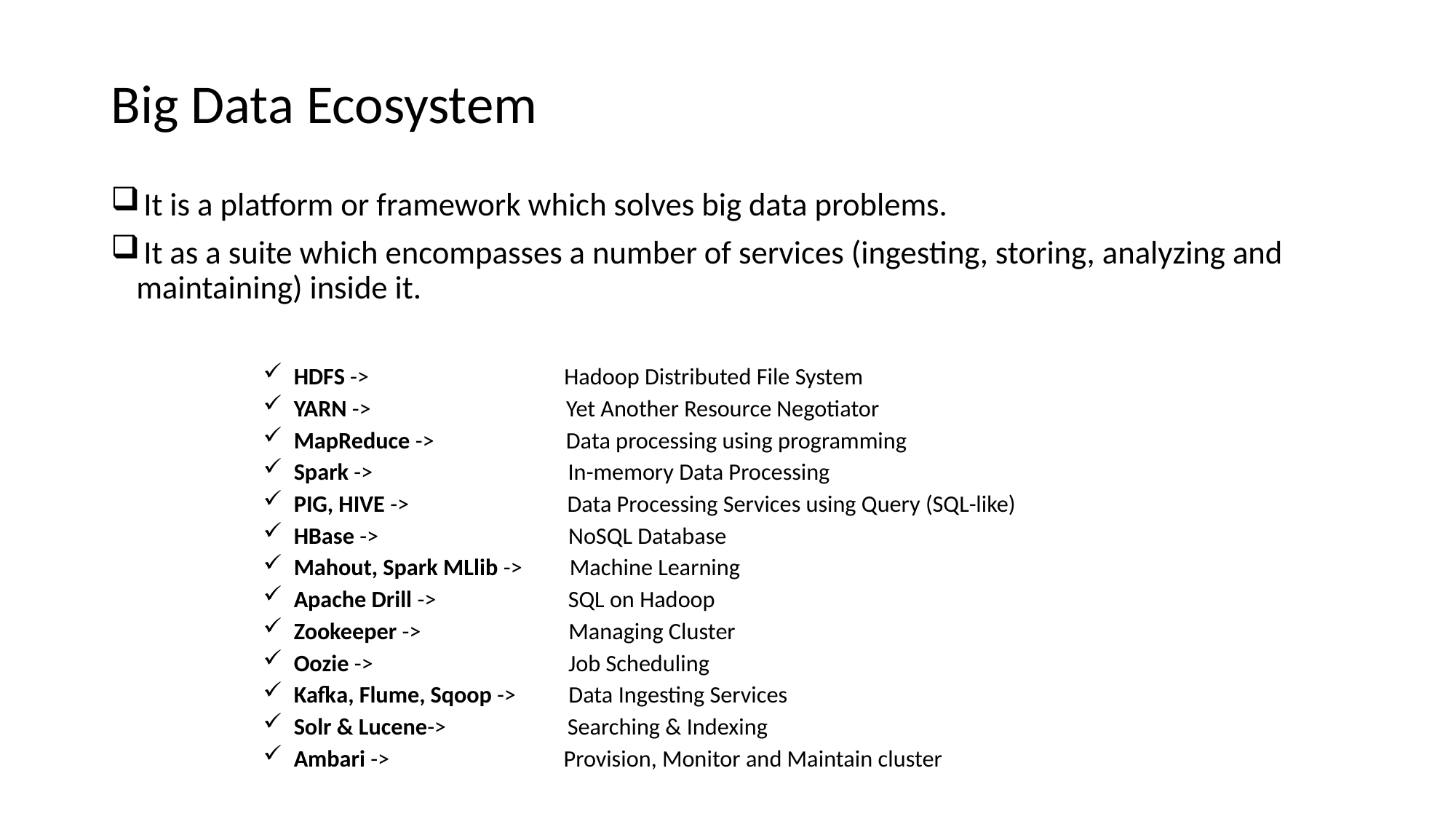

# Big Data Ecosystem
 It is a platform or framework which solves big data problems.
 It as a suite which encompasses a number of services (ingesting, storing, analyzing and maintaining) inside it.

 HDFS ->                                     Hadoop Distributed File System
 YARN ->                                     Yet Another Resource Negotiator
 MapReduce ->                         Data processing using programming
 Spark ->                                     In-memory Data Processing
 PIG, HIVE ->                              Data Processing Services using Query (SQL-like)
 HBase ->                                    NoSQL Database
 Mahout, Spark MLlib ->         Machine Learning
 Apache Drill ->                         SQL on Hadoop
 Zookeeper ->                            Managing Cluster
 Oozie ->                                     Job Scheduling
 Kafka, Flume, Sqoop ->          Data Ingesting Services
 Solr & Lucene->                       Searching & Indexing
 Ambari ->                                 Provision, Monitor and Maintain cluster